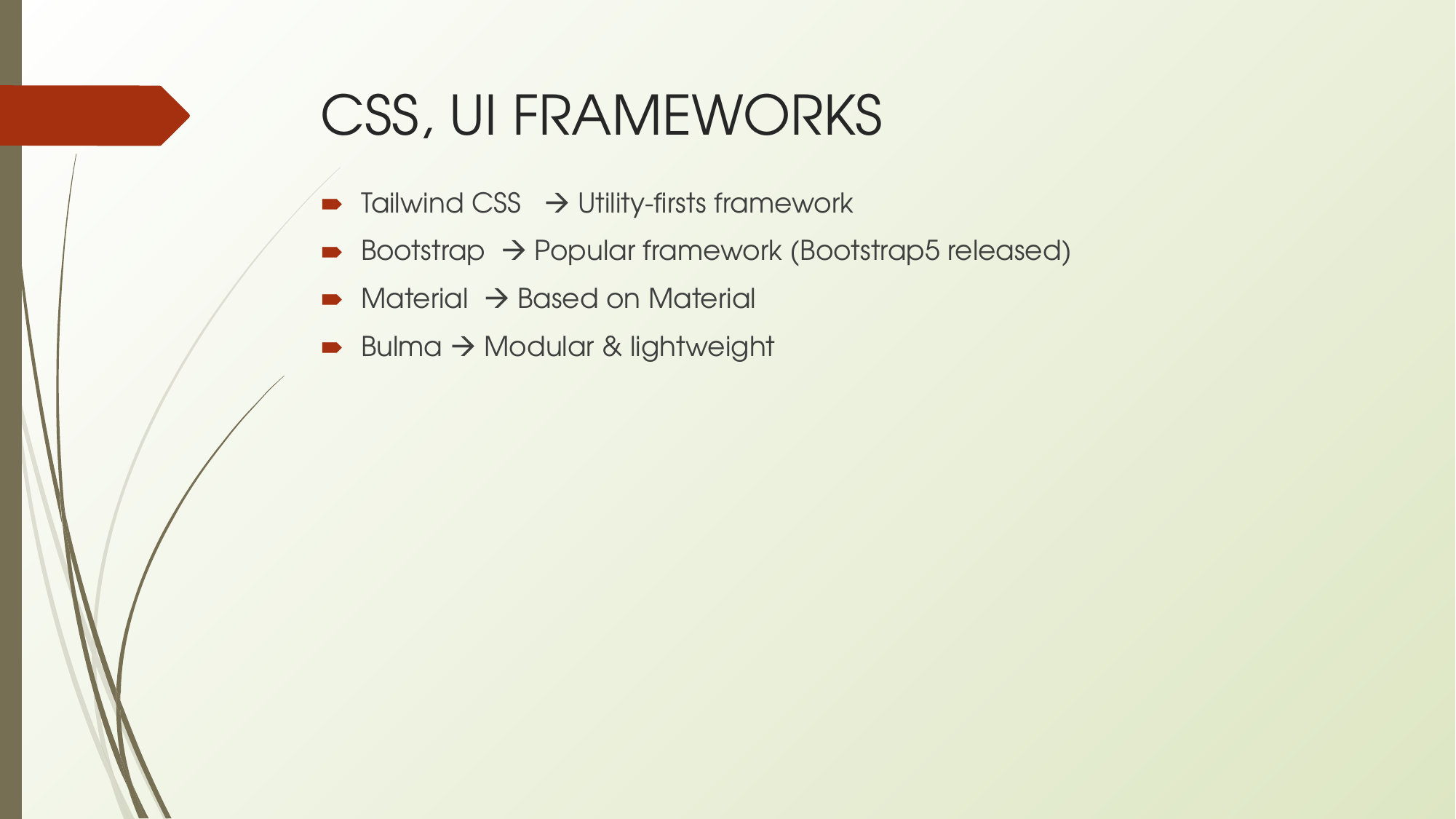

# CSS, UI FRAMEWORKS
Tailwind CSS   🡪 Utility-firsts framework
Bootstrap  🡪 Popular framework (Bootstrap5 released)
Material  🡪 Based on Material
Bulma 🡪 Modular & lightweight